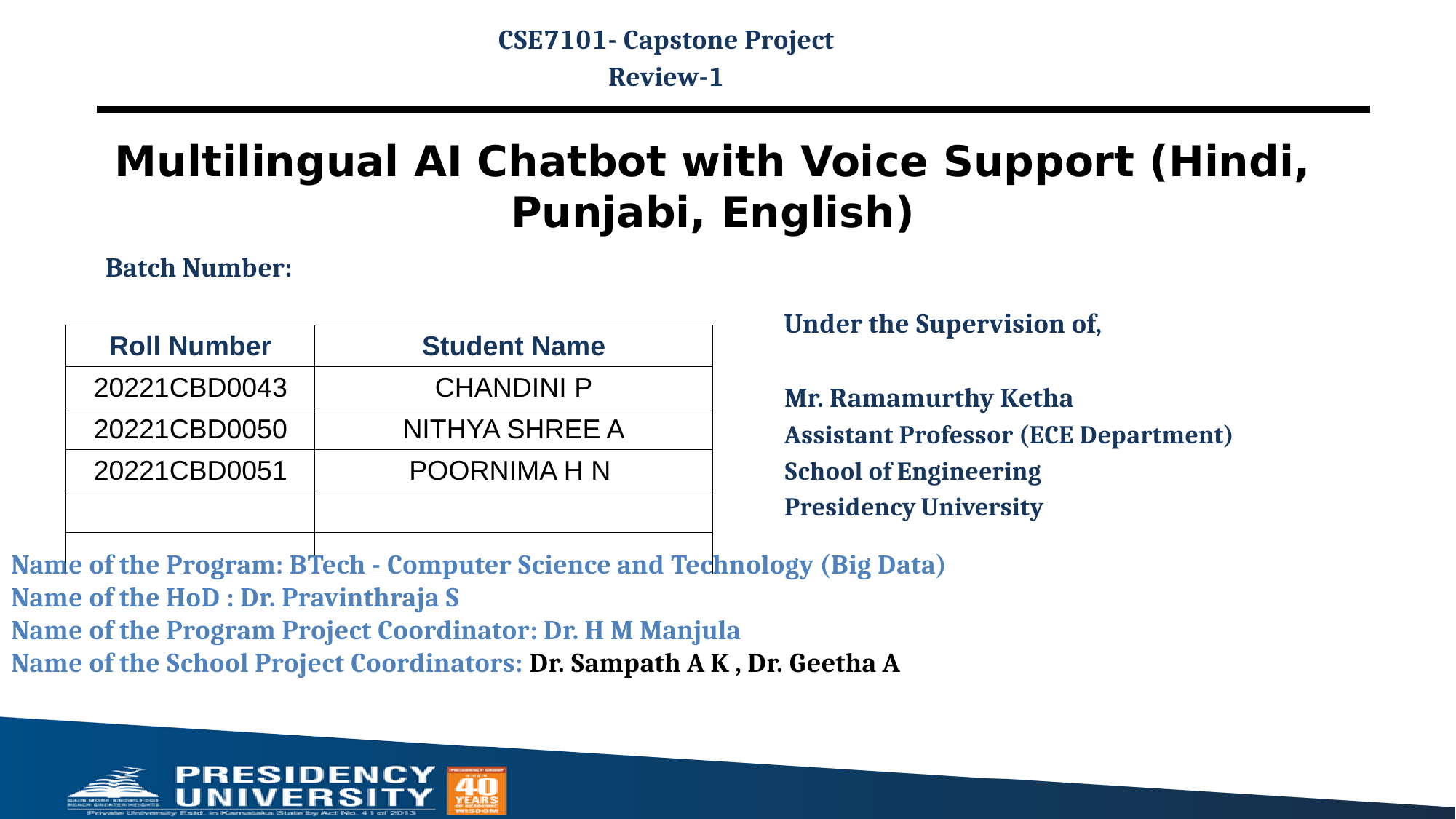

CSE7101- Capstone Project
Review-1
# Multilingual AI Chatbot with Voice Support (Hindi, Punjabi, English)
Batch Number:
Under the Supervision of,

Mr. Ramamurthy Ketha
Assistant Professor (ECE Department)
School of Engineering
Presidency University

| Roll Number | Student Name |
| --- | --- |
| 20221CBD0043 | CHANDINI P |
| 20221CBD0050 | NITHYA SHREE A |
| 20221CBD0051 | POORNIMA H N |
|  |  |
|  |  |
Name of the Program: BTech - Computer Science and Technology (Big Data)
Name of the HoD : Dr. Pravinthraja S
Name of the Program Project Coordinator: Dr. H M Manjula
Name of the School Project Coordinators: Dr. Sampath A K , Dr. Geetha A